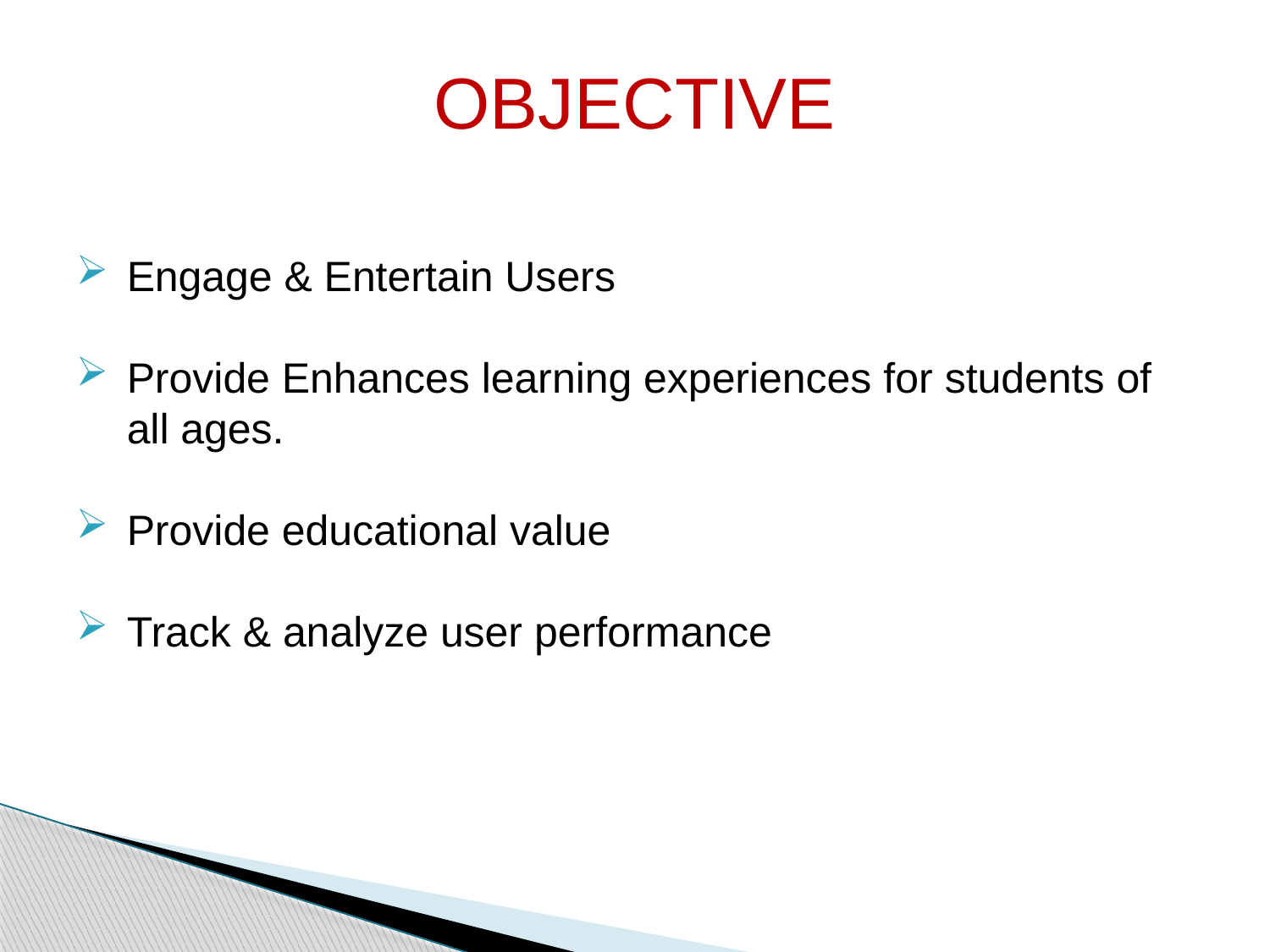

# OBJECTIVE
Engage & Entertain Users

Provide Enhances learning experiences for students of all ages.

Provide educational value

Track & analyze user performance